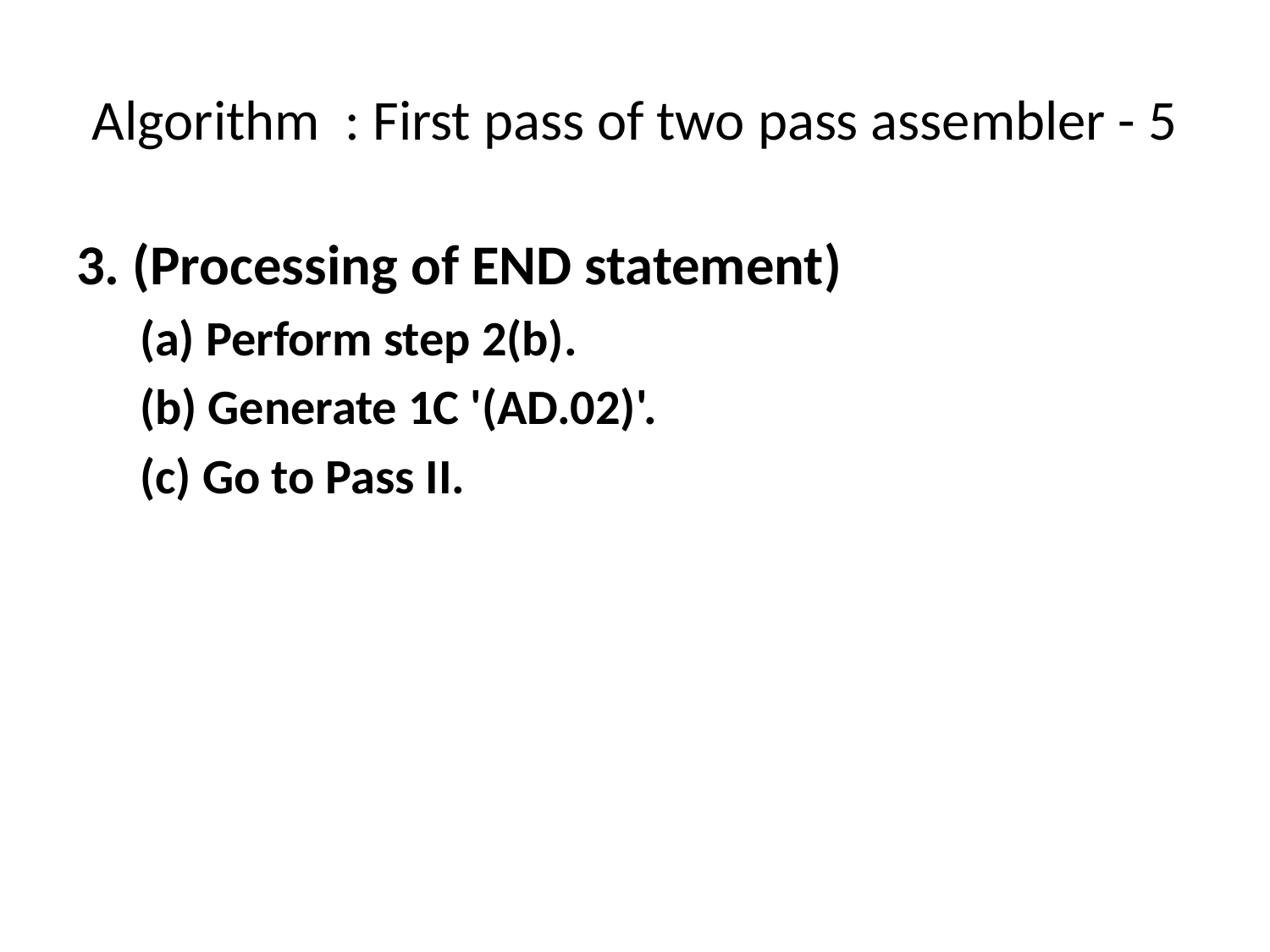

# Algorithm  : First pass of two pass assembler - 5
3. (Processing of END statement)
(a) Perform step 2(b).
(b) Generate 1C '(AD.02)'.
(c) Go to Pass II.